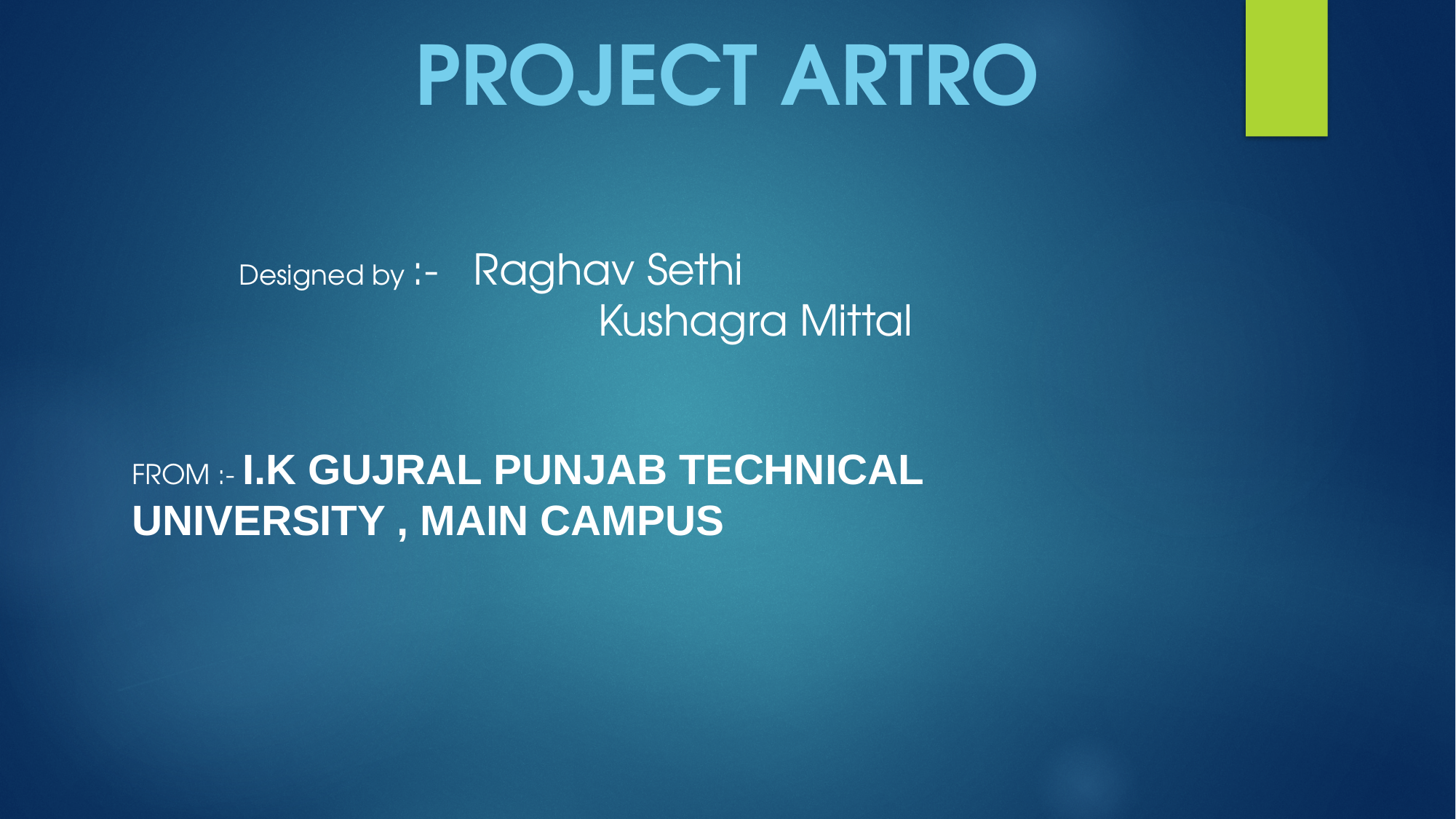

PROJECT ARTRO
    Designed by :-   Raghav Sethi
                                 Kushagra Mittal
FROM :- I.K GUJRAL PUNJAB TECHNICAL UNIVERSITY , MAIN CAMPUS